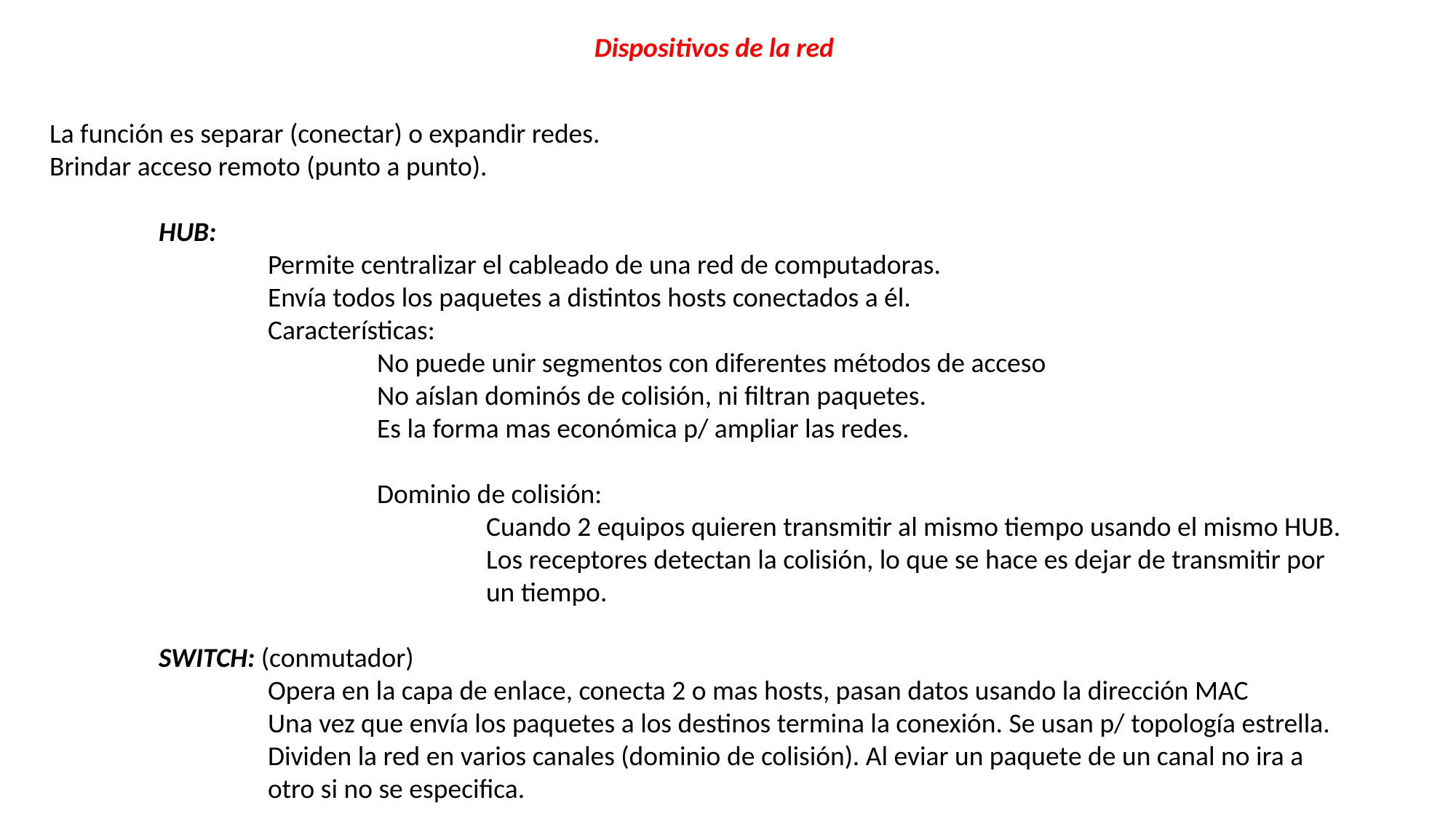

Dispositivos de la red
La función es separar (conectar) o expandir redes.
Brindar acceso remoto (punto a punto).

	HUB:
		Permite centralizar el cableado de una red de computadoras.
		Envía todos los paquetes a distintos hosts conectados a él.
		Características:
			No puede unir segmentos con diferentes métodos de acceso
			No aíslan dominós de colisión, ni filtran paquetes.
			Es la forma mas económica p/ ampliar las redes.

			Dominio de colisión:
				Cuando 2 equipos quieren transmitir al mismo tiempo usando el mismo HUB.
				Los receptores detectan la colisión, lo que se hace es dejar de transmitir por
				un tiempo.

	SWITCH: (conmutador)
		Opera en la capa de enlace, conecta 2 o mas hosts, pasan datos usando la dirección MAC
		Una vez que envía los paquetes a los destinos termina la conexión. Se usan p/ topología estrella.
		Dividen la red en varios canales (dominio de colisión). Al eviar un paquete de un canal no ira a
		otro si no se especifica.